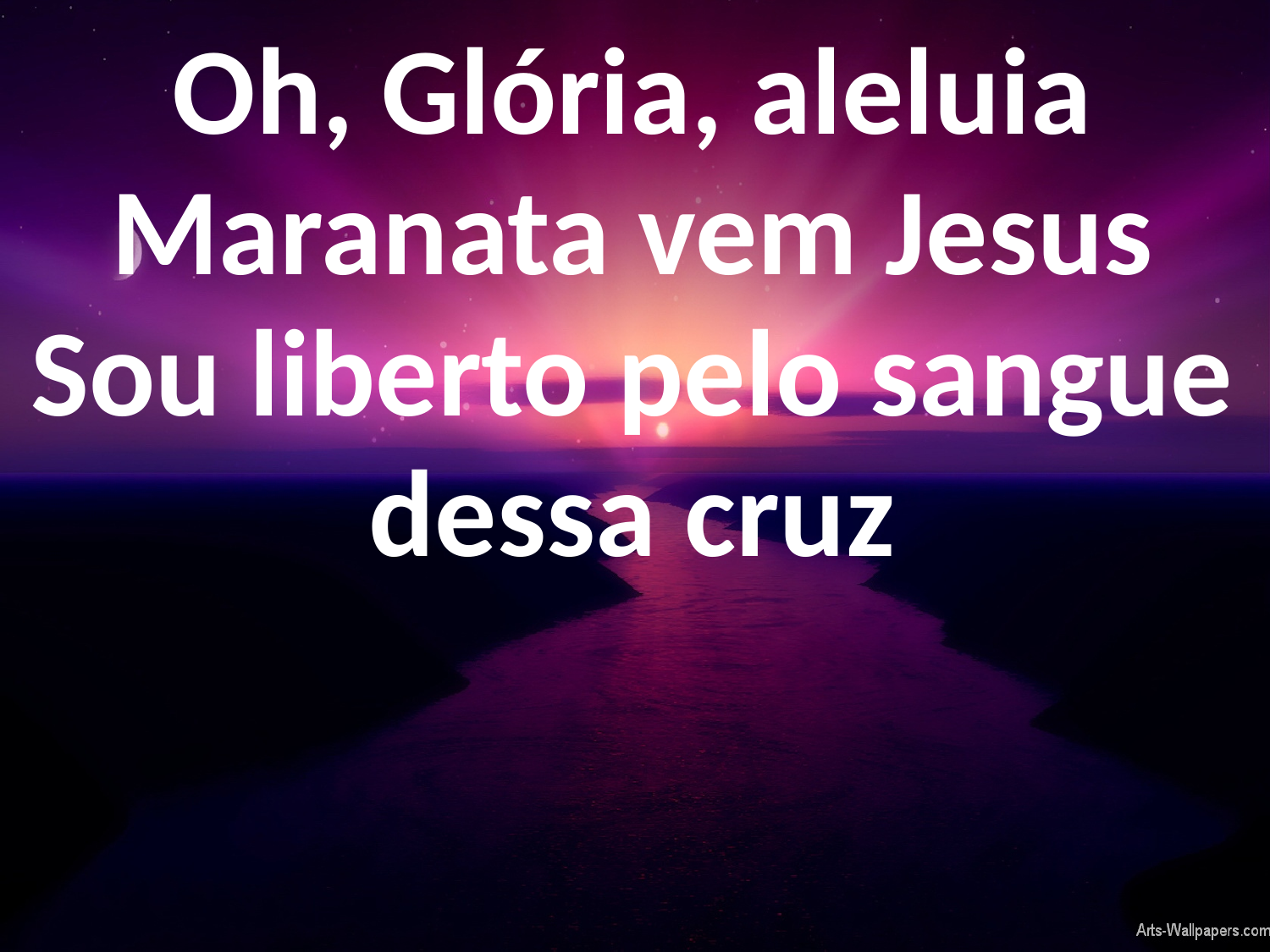

Oh, Glória, aleluia
Maranata vem Jesus
Sou liberto pelo sangue dessa cruz